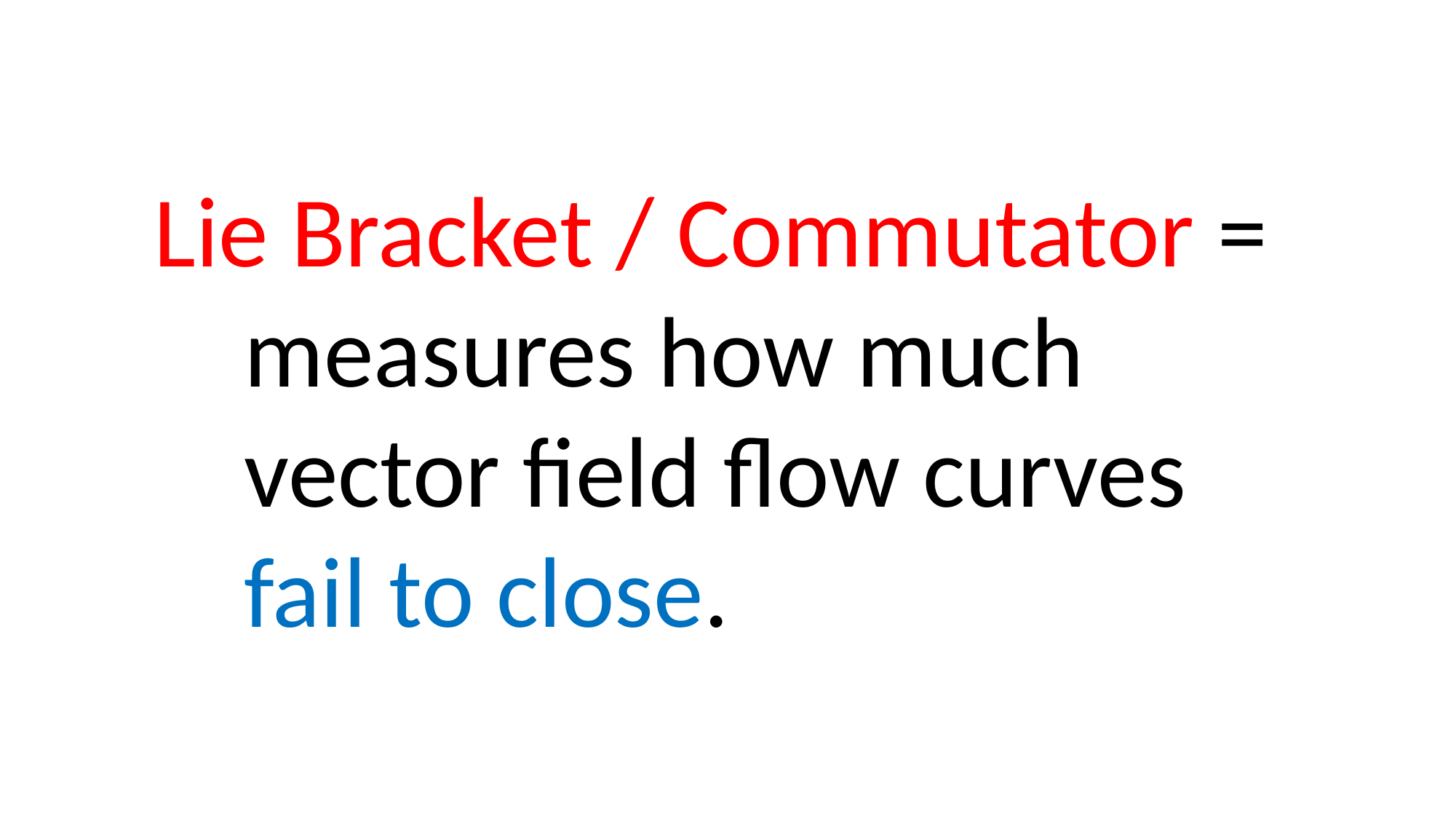

Lie Bracket / Commutator =
    measures how much
    vector field flow curves
    fail to close.